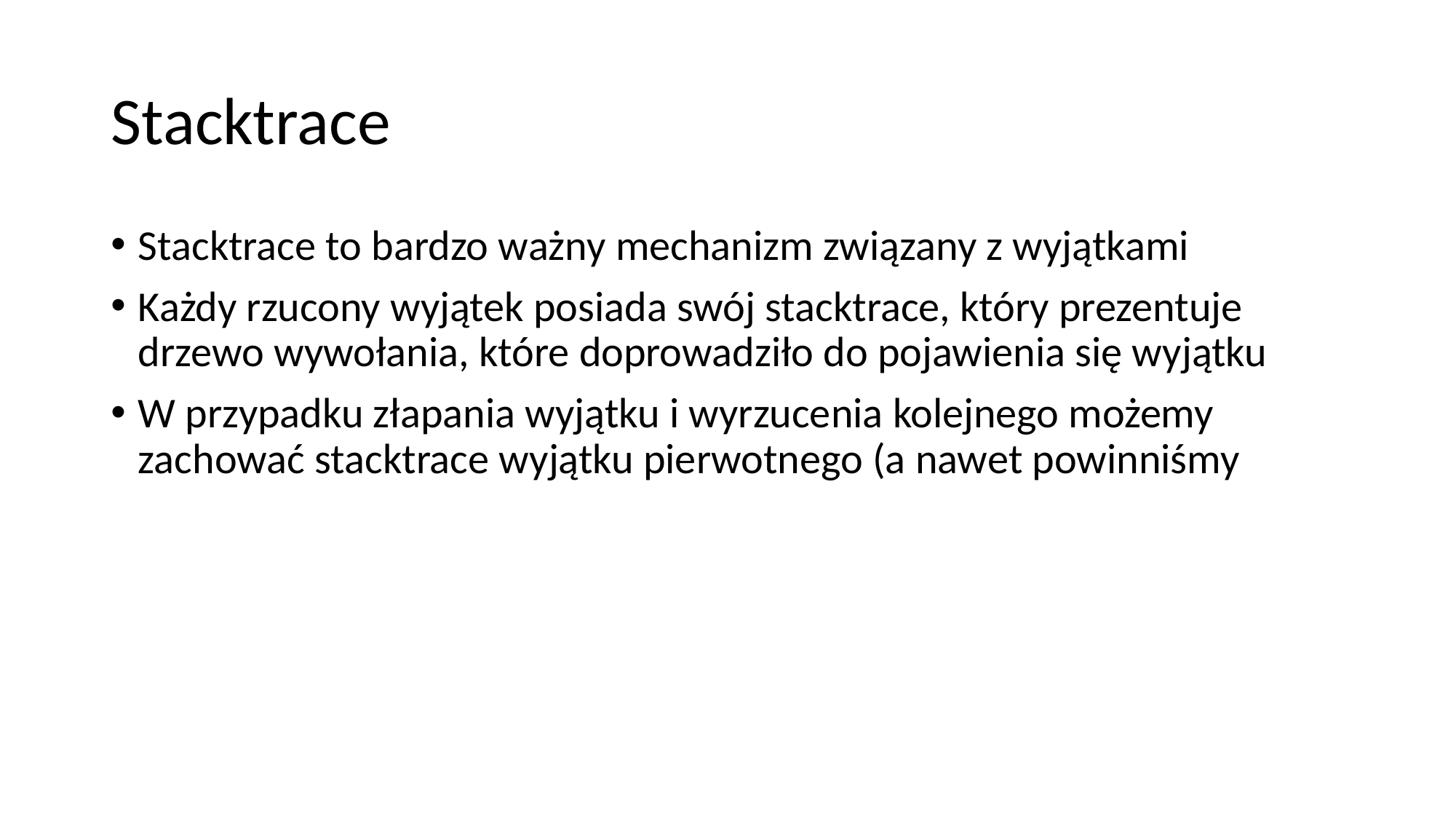

# Stacktrace
Stacktrace to bardzo ważny mechanizm związany z wyjątkami
Każdy rzucony wyjątek posiada swój stacktrace, który prezentuje drzewo wywołania, które doprowadziło do pojawienia się wyjątku
W przypadku złapania wyjątku i wyrzucenia kolejnego możemy zachować stacktrace wyjątku pierwotnego (a nawet powinniśmy